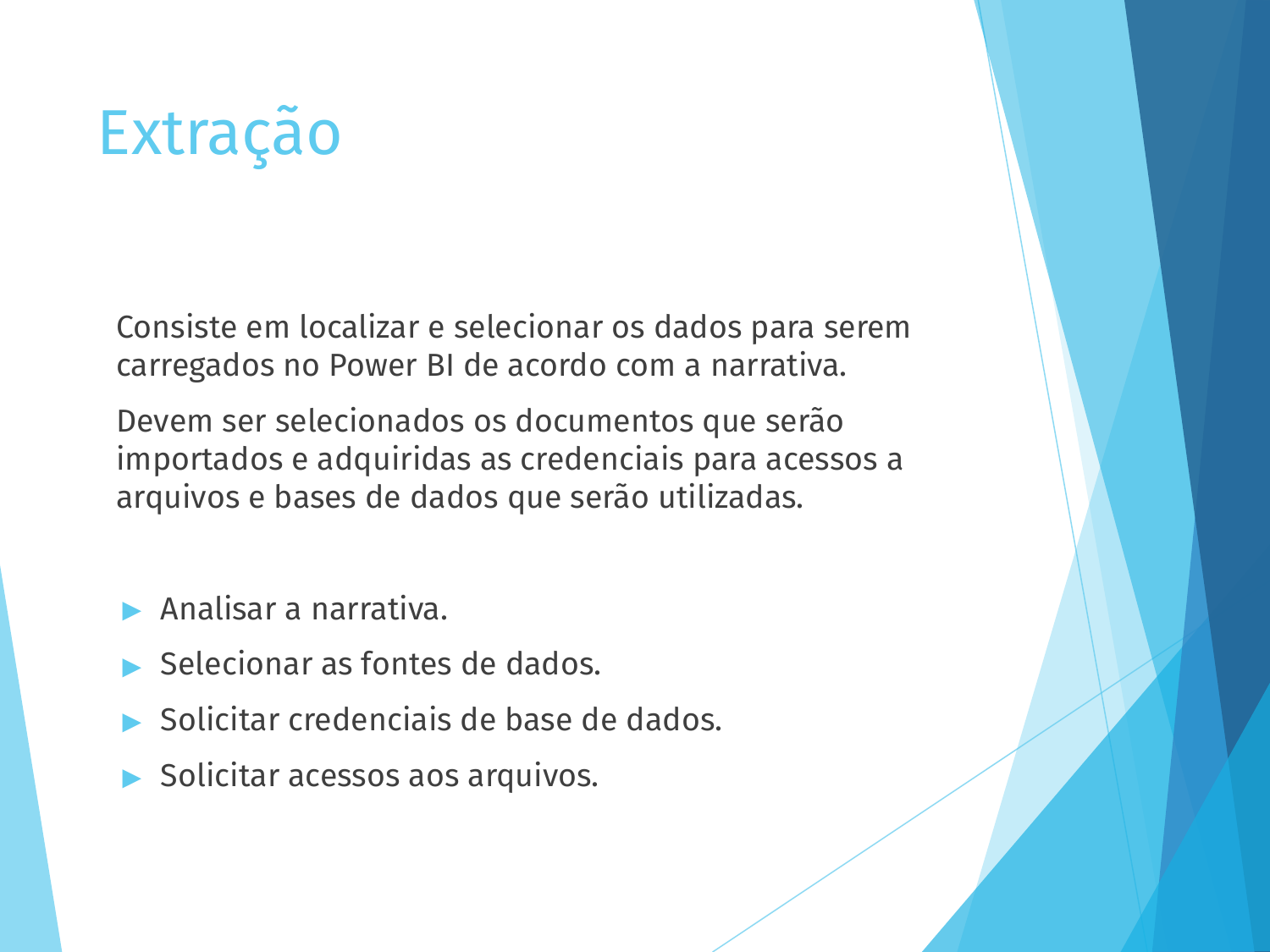

# Extração
Consiste em localizar e selecionar os dados para serem carregados no Power BI de acordo com a narrativa.
Devem ser selecionados os documentos que serão importados e adquiridas as credenciais para acessos a arquivos e bases de dados que serão utilizadas.

Analisar a narrativa.
Selecionar as fontes de dados.
Solicitar credenciais de base de dados.
Solicitar acessos aos arquivos.